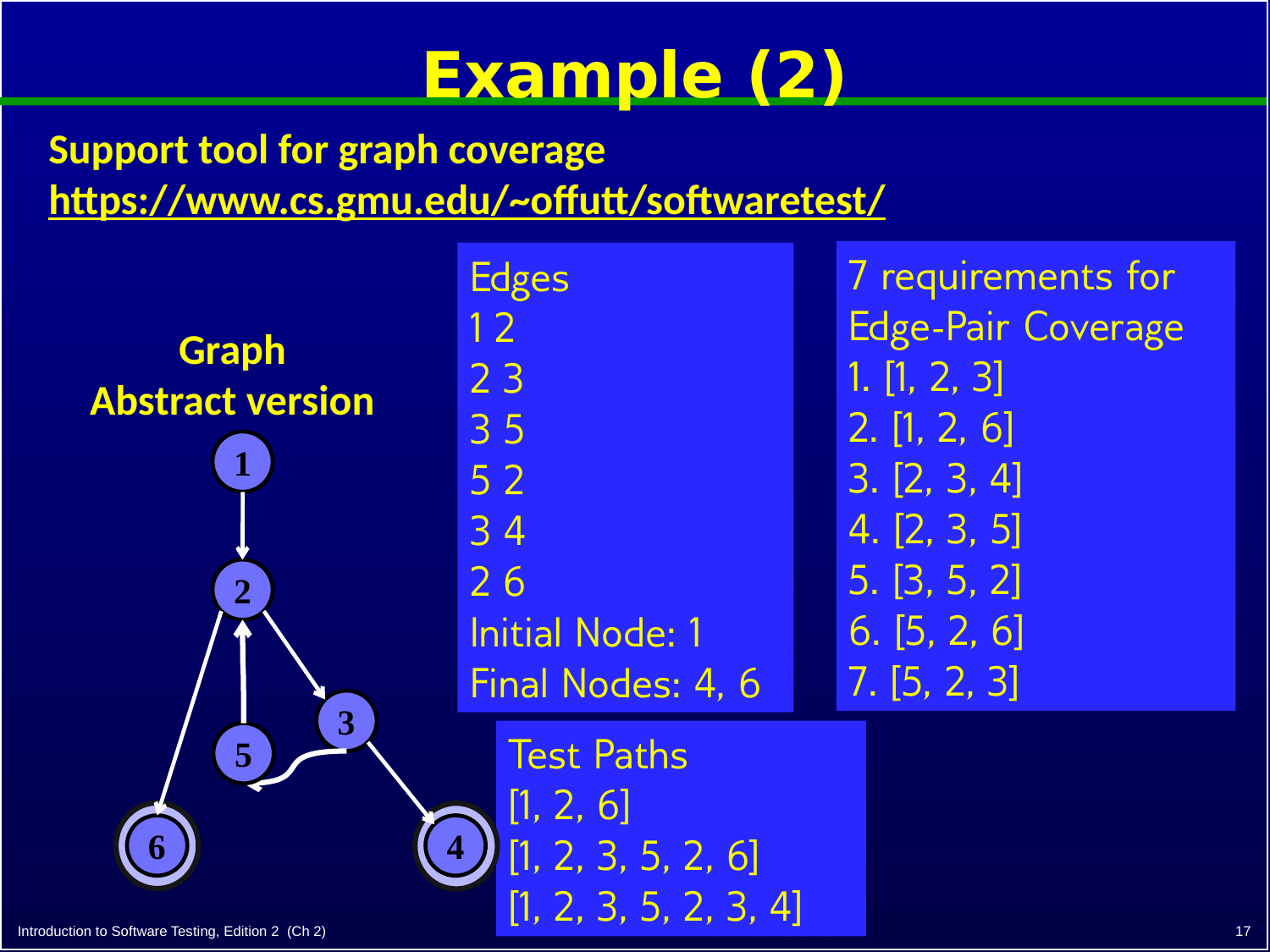

# Example (2)
Support tool for graph coverage
https://www.cs.gmu.edu/~offutt/softwaretest/
7 requirements for Edge-Pair Coverage
1. [1, 2, 3]
2. [1, 2, 6]
3. [2, 3, 4]
4. [2, 3, 5]
5. [3, 5, 2]
6. [5, 2, 6]
7. [5, 2, 3]
Edges
1 2
2 3
3 5
5 2
3 4
2 6
Initial Node: 1
Final Nodes: 4, 6
Graph
Abstract version
1
2
3

6
4
5
Test Paths
[1, 2, 6]
[1, 2, 3, 5, 2, 6]
[1, 2, 3, 5, 2, 3, 4]
17
© Ammann & Offutt
Introduction to Software Testing, Edition 2  (Ch 2)